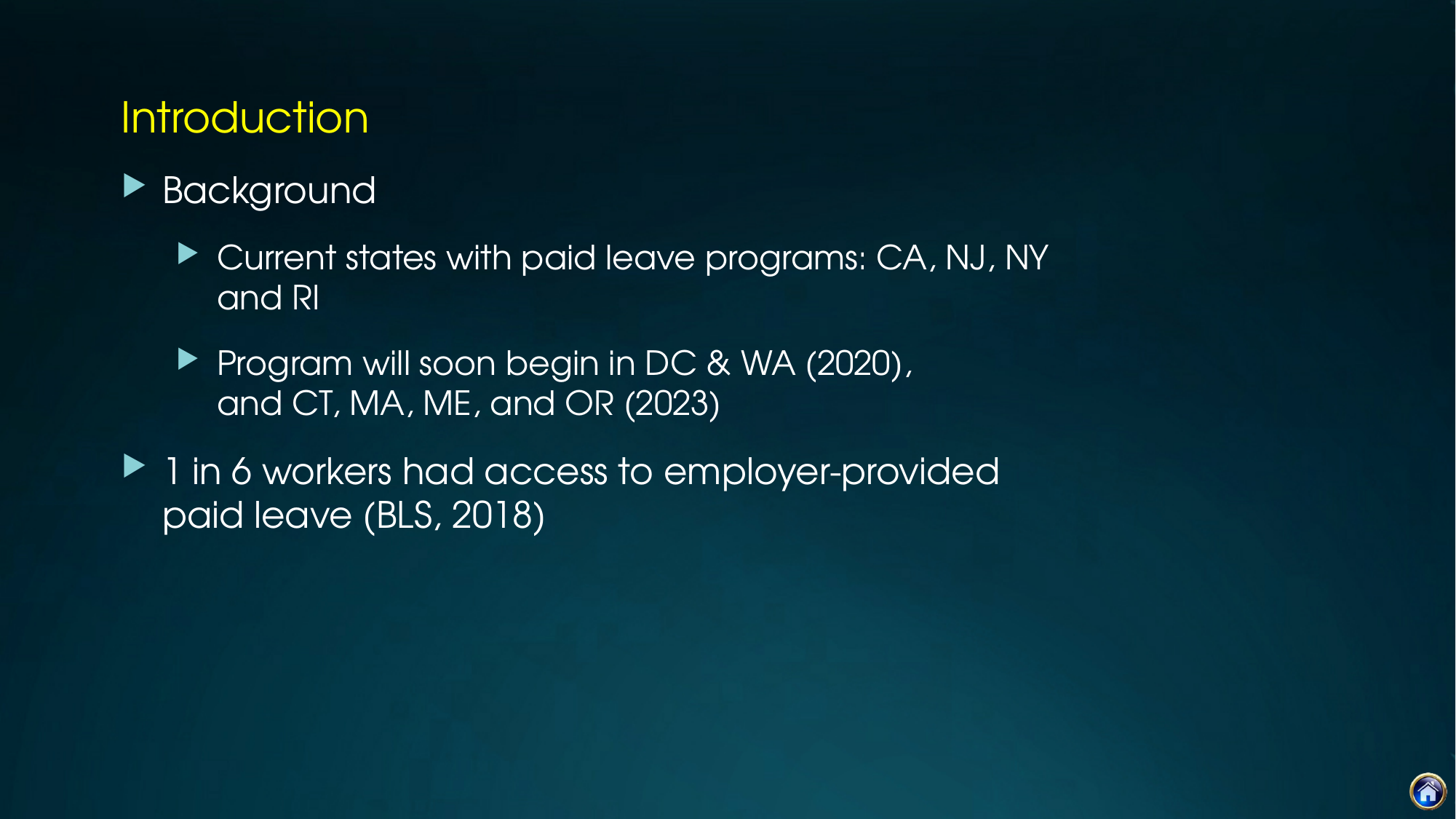

Introduction
Background
Current states with paid leave programs: CA, NJ, NY and RI
Program will soon begin in DC & WA (2020),
and CT, MA, ME, and OR (2023)
1 in 6 workers had access to employer-provided paid leave (BLS, 2018)